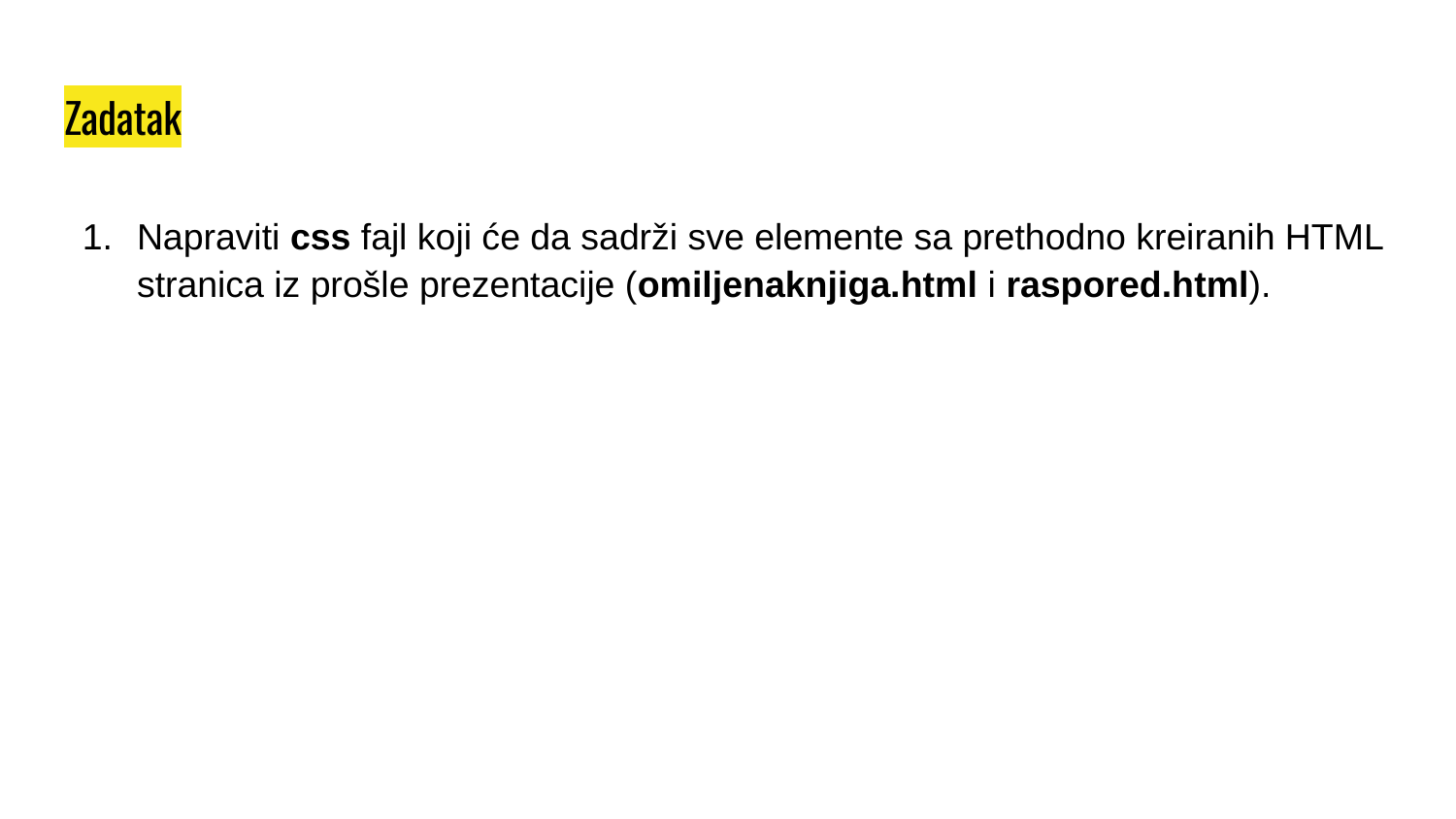

# Zadatak
Napraviti css fajl koji će da sadrži sve elemente sa prethodno kreiranih HTML stranica iz prošle prezentacije (omiljenaknjiga.html i raspored.html).